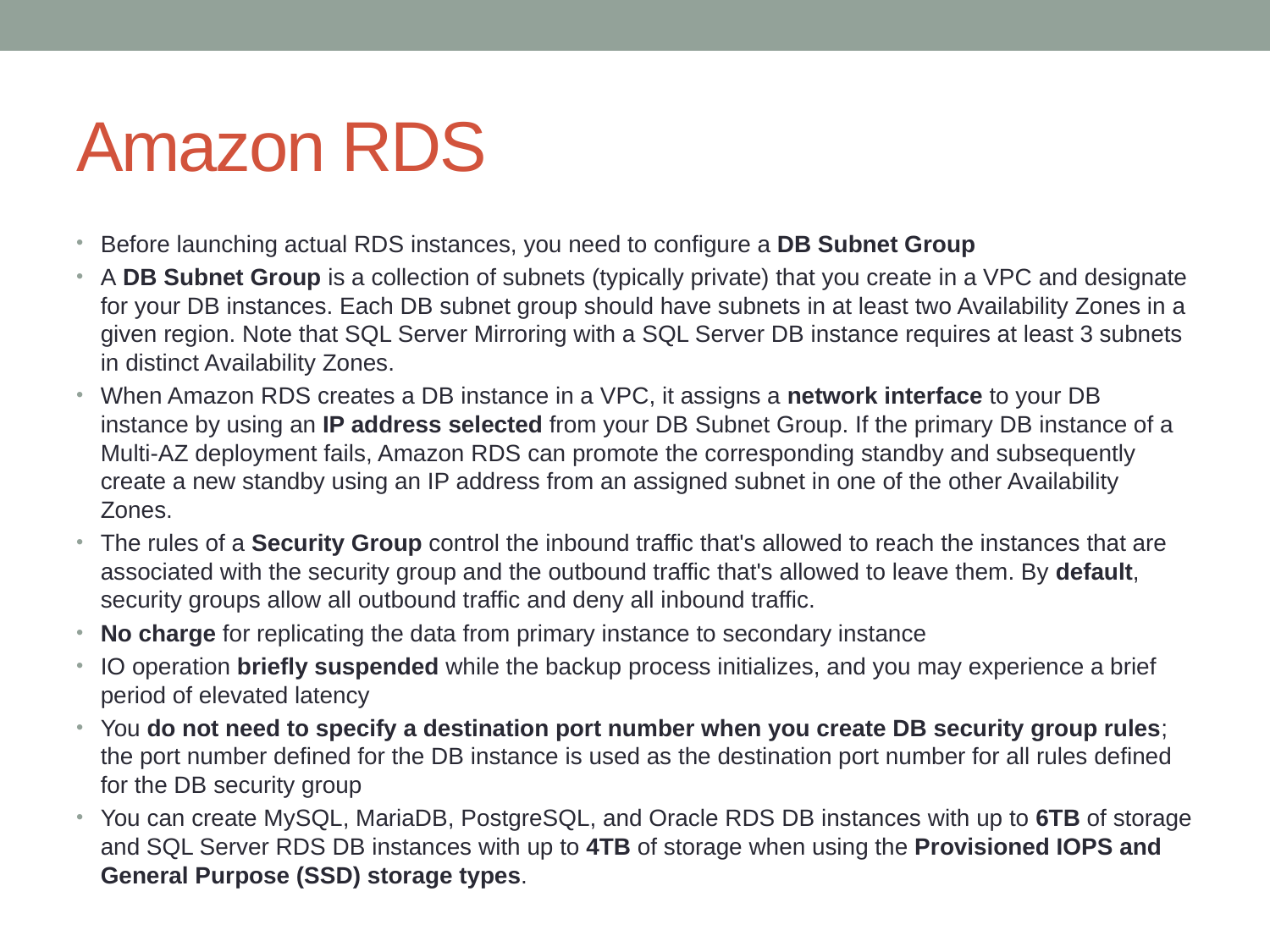

# Amazon RDS
Before launching actual RDS instances, you need to configure a DB Subnet Group
A DB Subnet Group is a collection of subnets (typically private) that you create in a VPC and designate for your DB instances. Each DB subnet group should have subnets in at least two Availability Zones in a given region. Note that SQL Server Mirroring with a SQL Server DB instance requires at least 3 subnets in distinct Availability Zones.
When Amazon RDS creates a DB instance in a VPC, it assigns a network interface to your DB instance by using an IP address selected from your DB Subnet Group. If the primary DB instance of a Multi-AZ deployment fails, Amazon RDS can promote the corresponding standby and subsequently create a new standby using an IP address from an assigned subnet in one of the other Availability Zones.
The rules of a Security Group control the inbound traffic that's allowed to reach the instances that are associated with the security group and the outbound traffic that's allowed to leave them. By default, security groups allow all outbound traffic and deny all inbound traffic.
No charge for replicating the data from primary instance to secondary instance
IO operation briefly suspended while the backup process initializes, and you may experience a brief period of elevated latency
You do not need to specify a destination port number when you create DB security group rules; the port number defined for the DB instance is used as the destination port number for all rules defined for the DB security group
You can create MySQL, MariaDB, PostgreSQL, and Oracle RDS DB instances with up to 6TB of storage and SQL Server RDS DB instances with up to 4TB of storage when using the Provisioned IOPS and General Purpose (SSD) storage types.